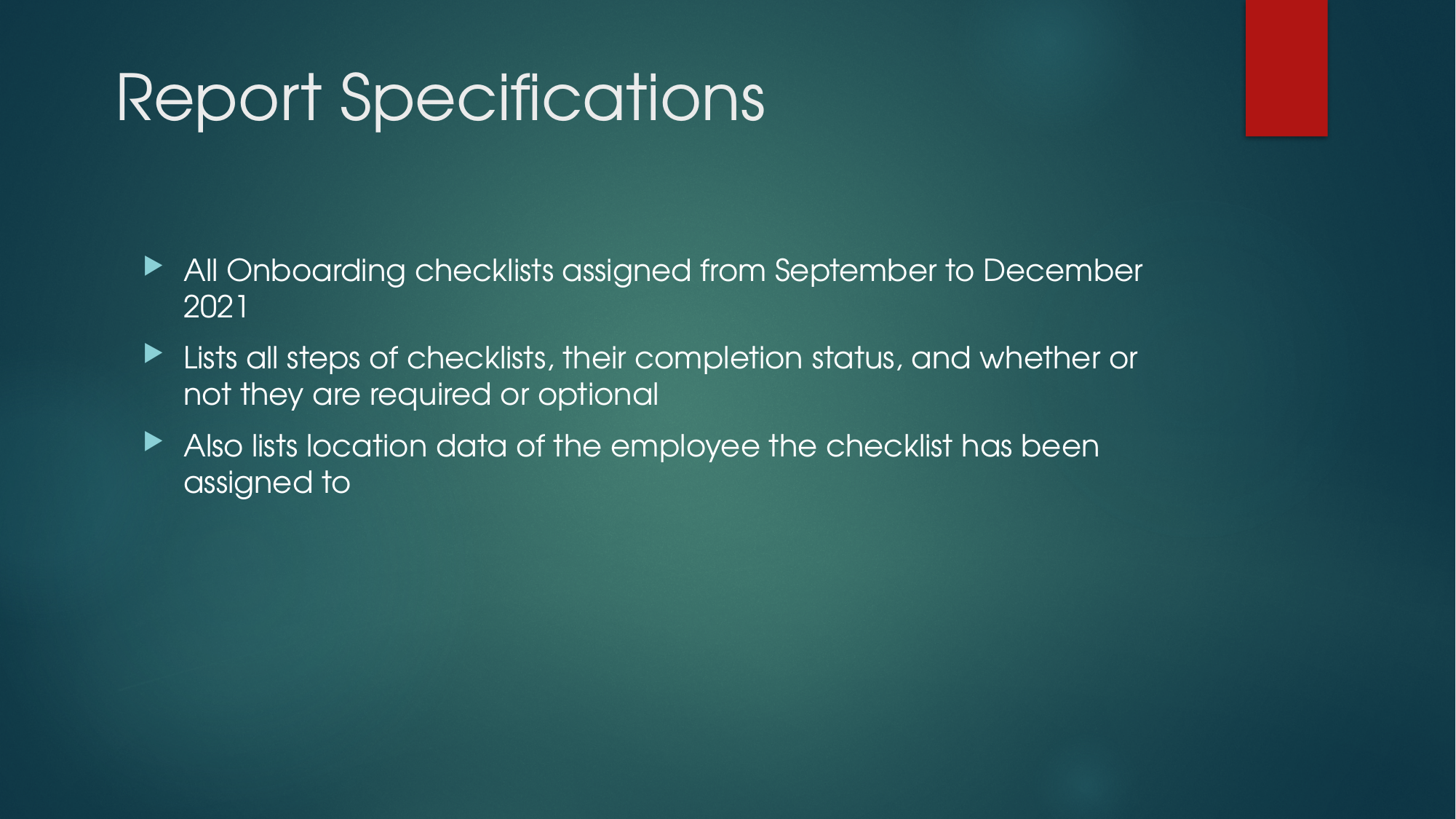

# Report Specifications
All Onboarding checklists assigned from September to December 2021
Lists all steps of checklists, their completion status, and whether or not they are required or optional
Also lists location data of the employee the checklist has been assigned to